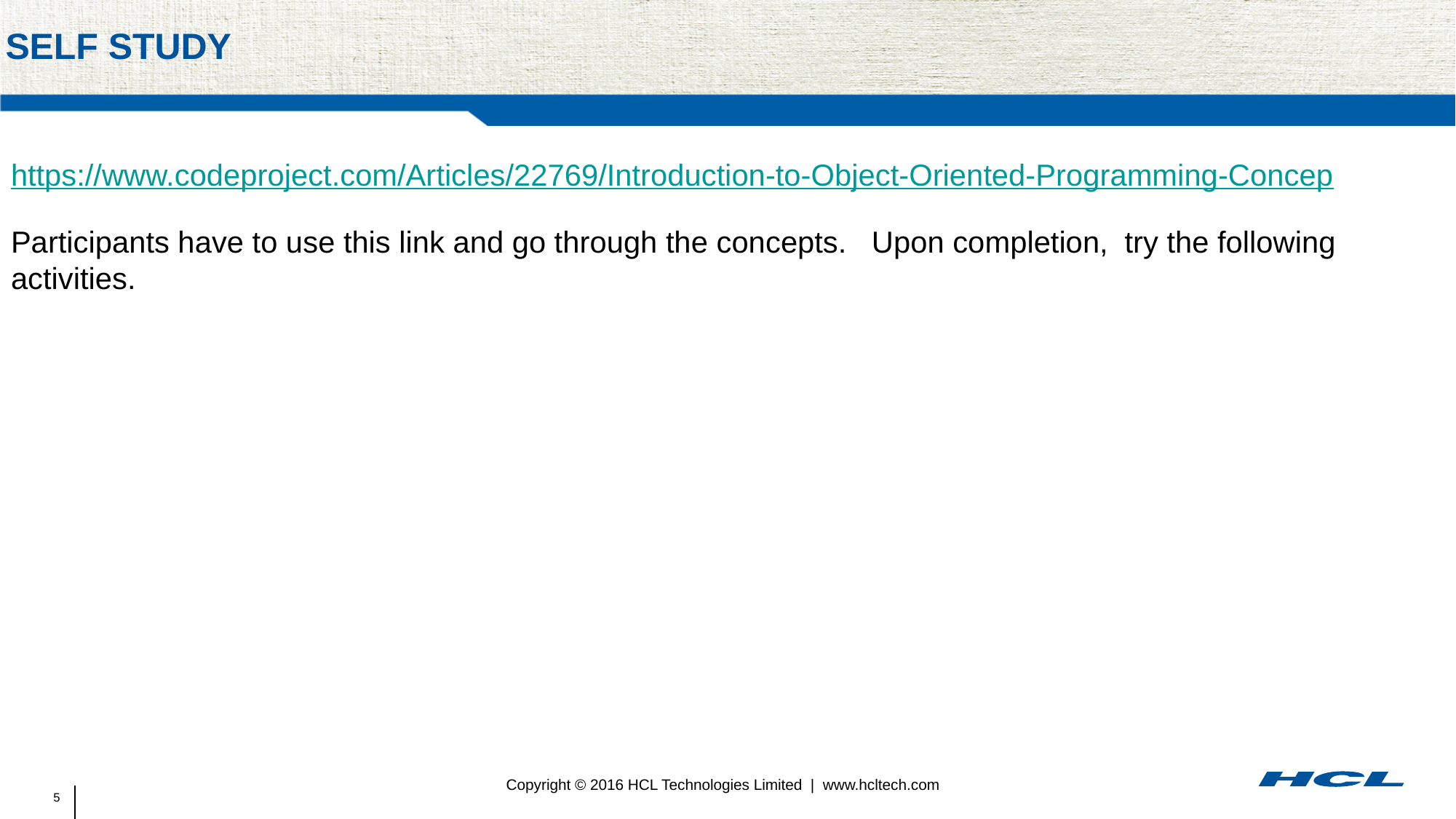

# Self study
https://www.codeproject.com/Articles/22769/Introduction-to-Object-Oriented-Programming-Concep
Participants have to use this link and go through the concepts.   Upon completion,  try the following activities.